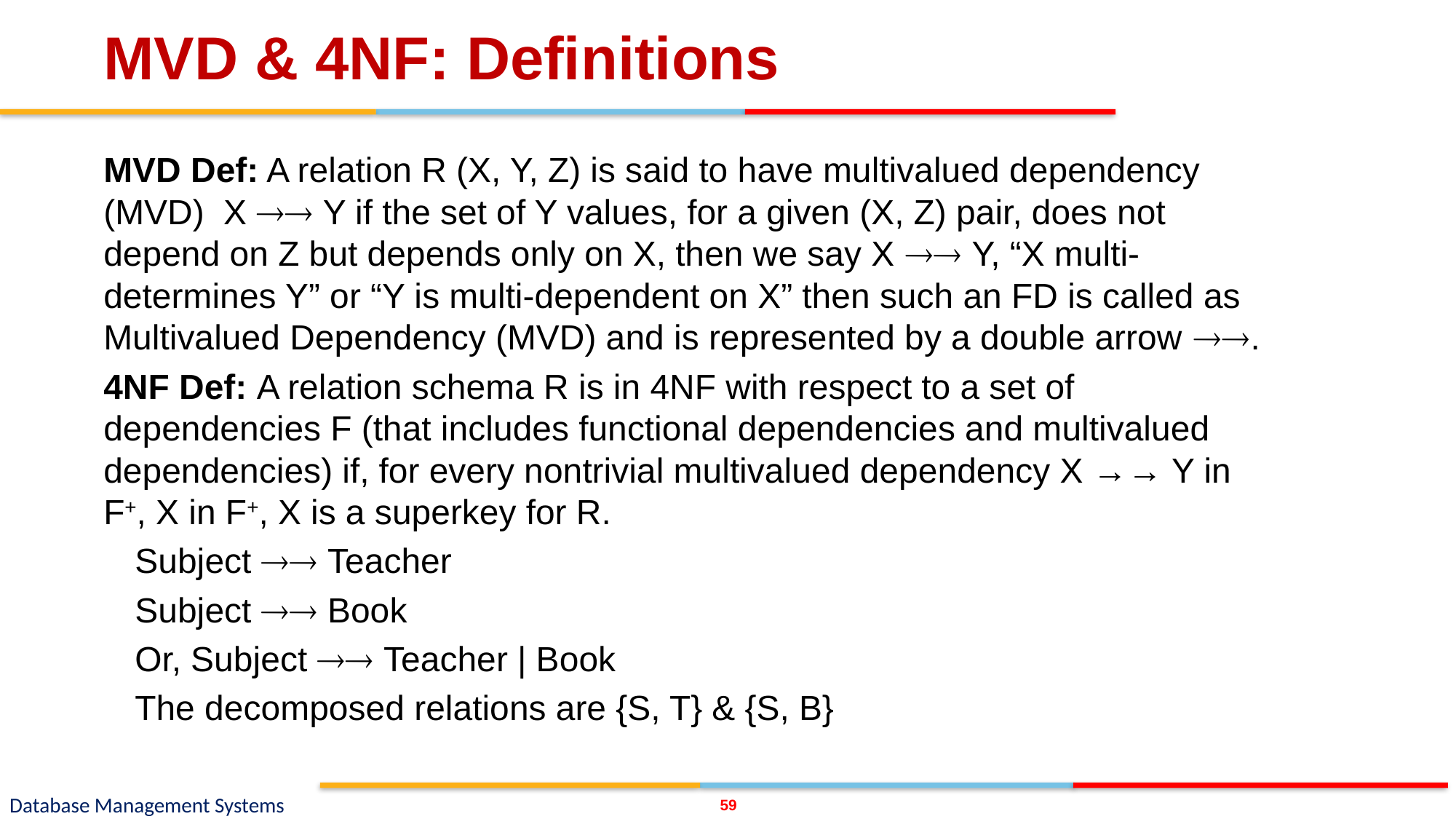

# MVD & 4NF: Definitions
MVD Def: A relation R (X, Y, Z) is said to have multivalued dependency (MVD)  X →→ Y if the set of Y values, for a given (X, Z) pair, does not depend on Z but depends only on X, then we say X →→ Y, “X multi-determines Y” or “Y is multi-dependent on X” then such an FD is called as Multivalued Dependency (MVD) and is represented by a double arrow →→.
4NF Def: A relation schema R is in 4NF with respect to a set of dependencies F (that includes functional dependencies and multivalued dependencies) if, for every nontrivial multivalued dependency X →→ Y in F+, X in F+, X is a superkey for R.
 Subject →→ Teacher
 Subject →→ Book
 Or, Subject →→ Teacher | Book
 The decomposed relations are {S, T} & {S, B}